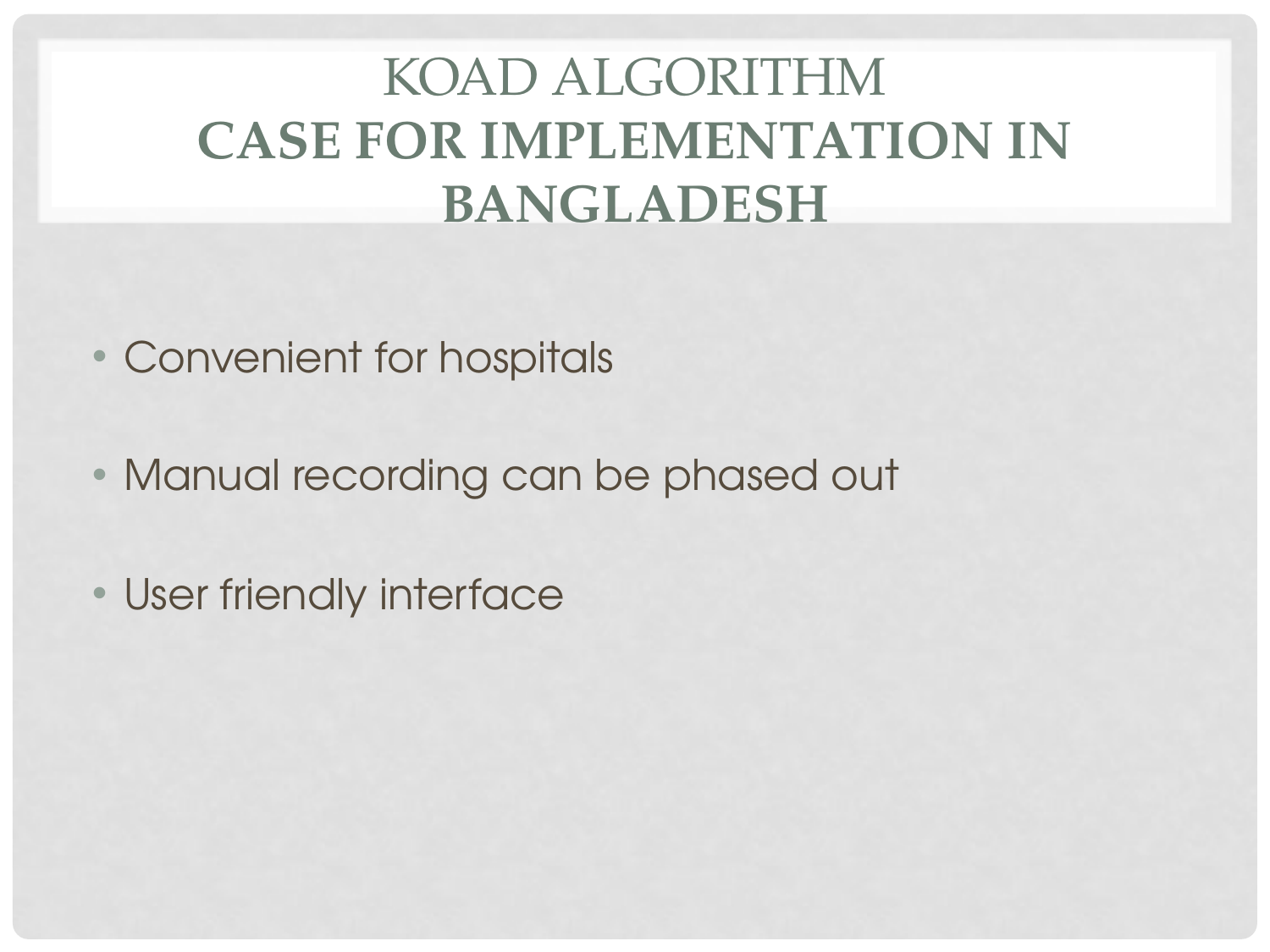

# KOAD Algorithm Case for Implementation in Bangladesh

Convenient for hospitals

Manual recording can be phased out

User friendly interface